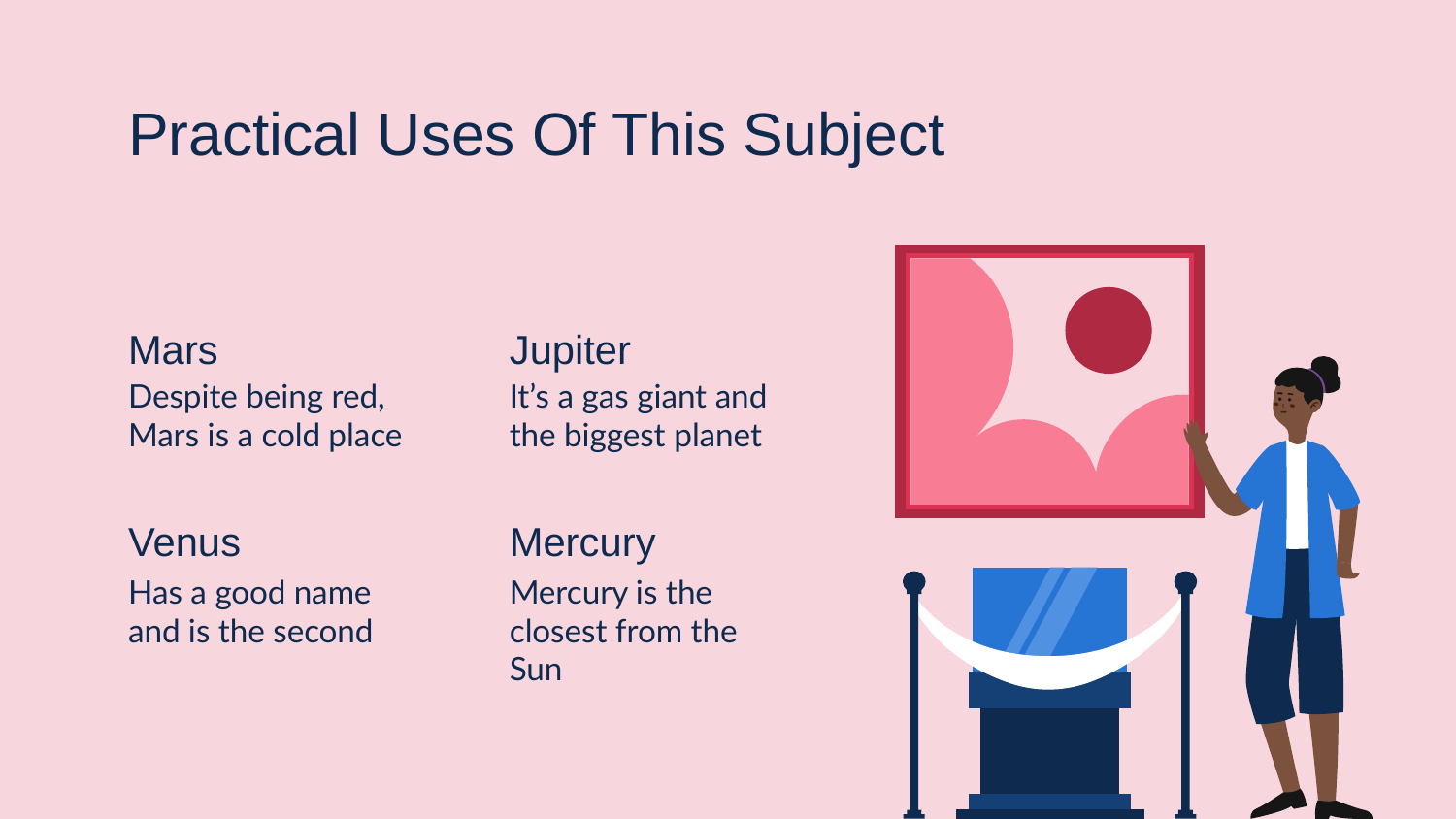

# Practical Uses Of This Subject

Jupiter
Mars
It’s a gas giant and the biggest planet
Despite being red, Mars is a cold place
Mercury
Venus
Mercury is the closest from the Sun
Has a good name and is the second